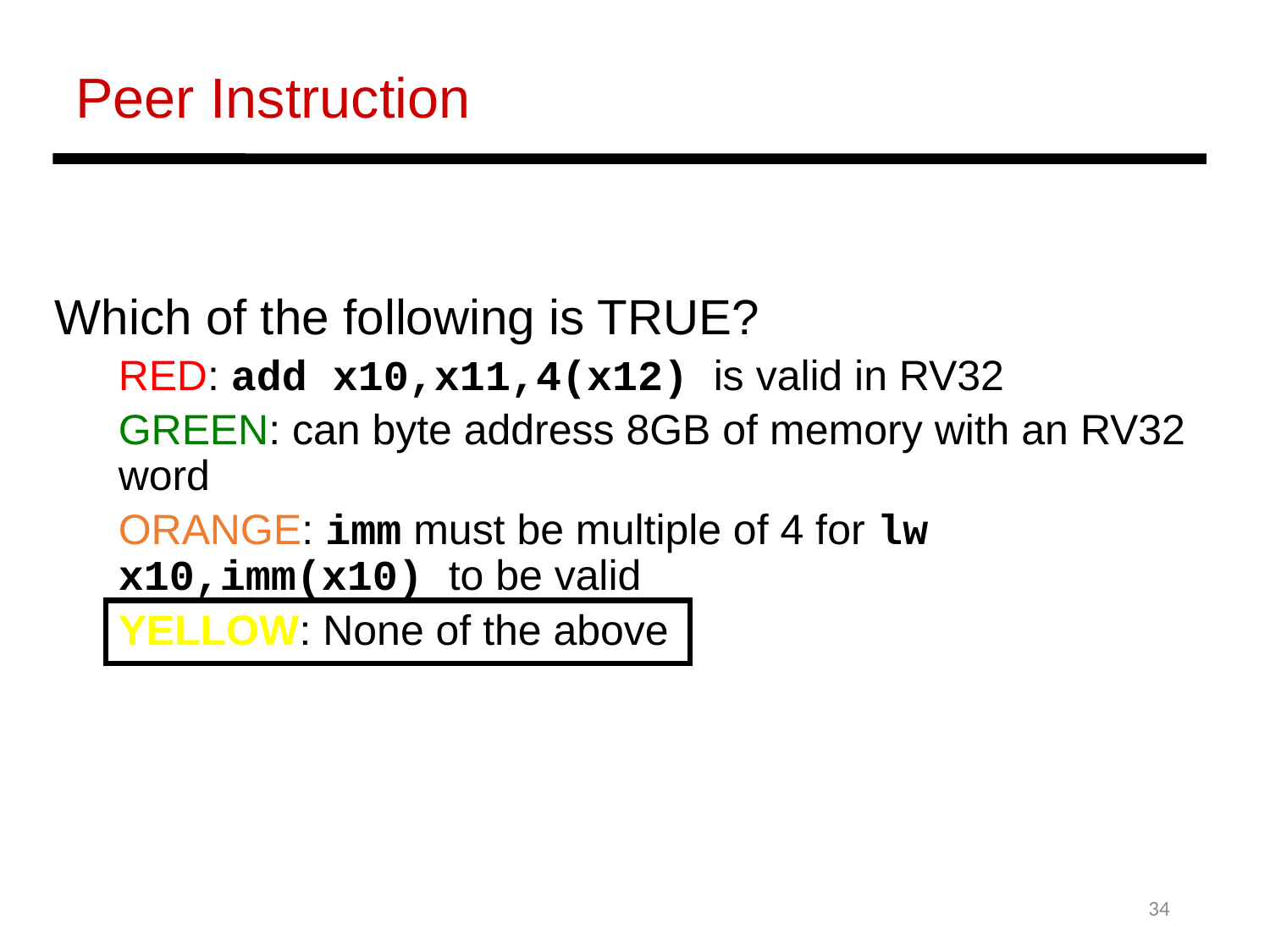

Peer Instruction

Which of the following is TRUE?
RED: add x10,x11,4(x12) is valid in RV32
GREEN: can byte address 8GB of memory with an RV32 word
ORANGE: imm must be multiple of 4 for lw x10,imm(x10) to be valid
YELLOW: None of the above

34